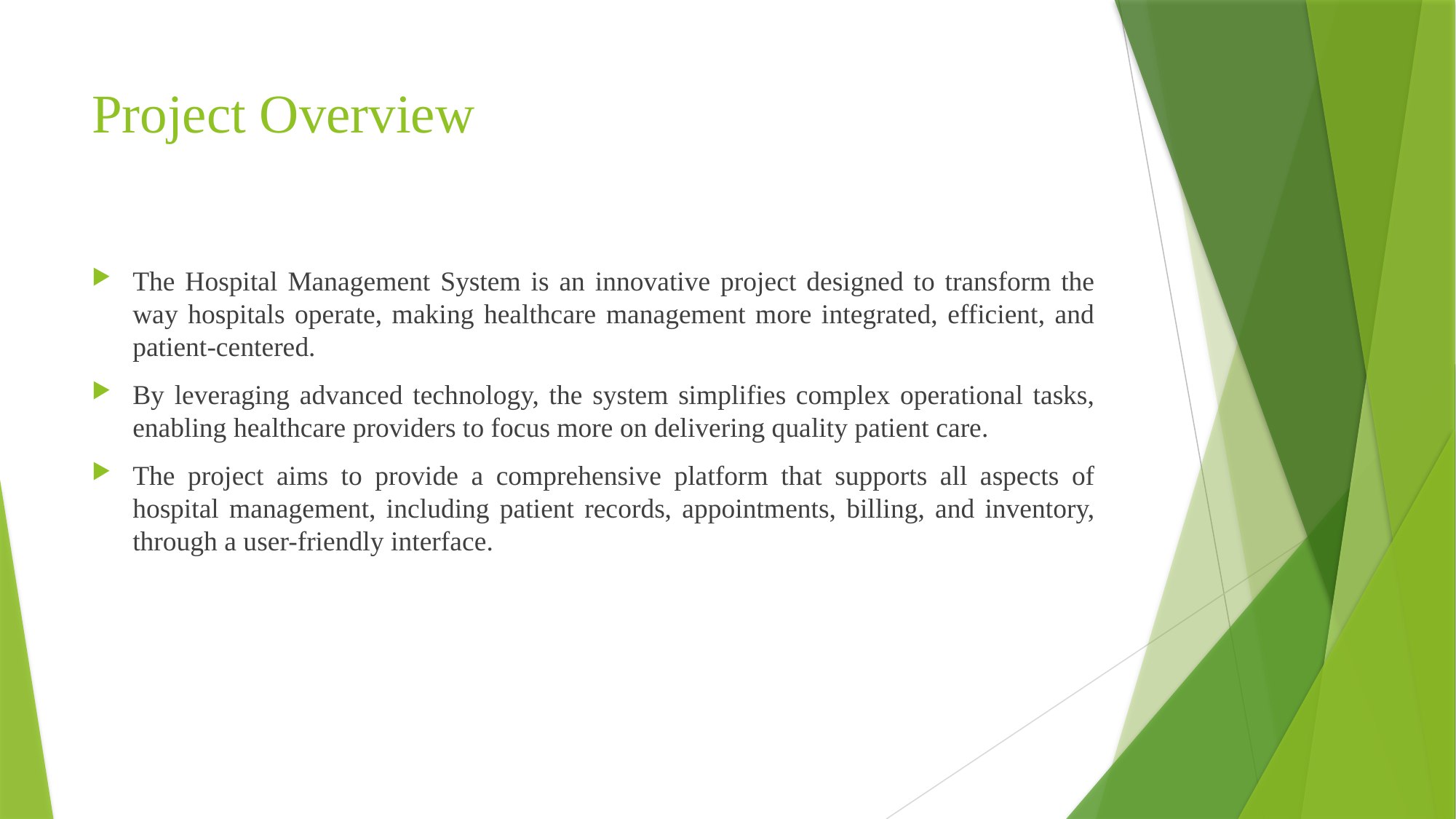

# Project Overview
The Hospital Management System is an innovative project designed to transform the way hospitals operate, making healthcare management more integrated, efficient, and patient-centered.
By leveraging advanced technology, the system simplifies complex operational tasks, enabling healthcare providers to focus more on delivering quality patient care.
The project aims to provide a comprehensive platform that supports all aspects of hospital management, including patient records, appointments, billing, and inventory, through a user-friendly interface.